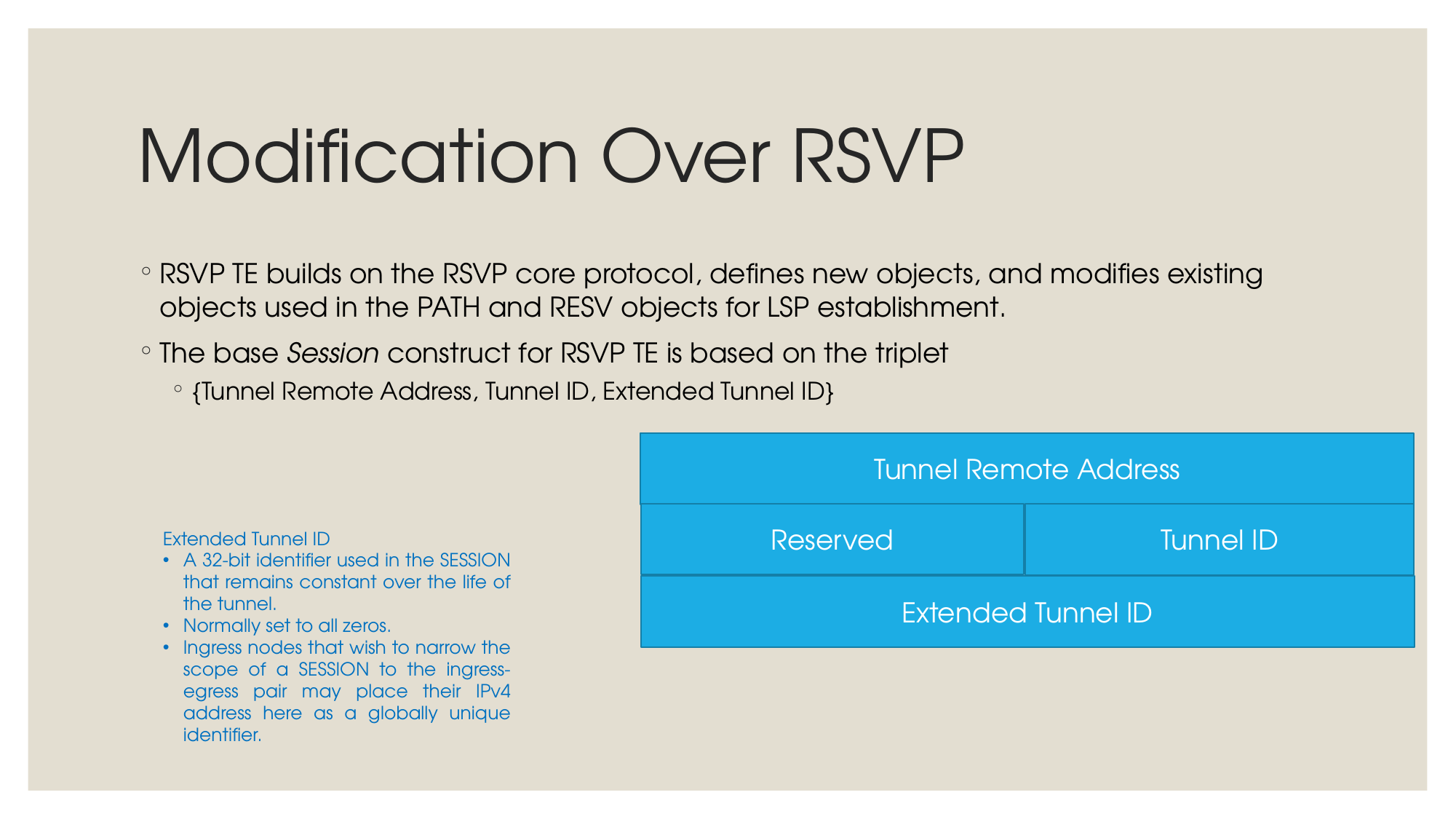

# Modification Over RSVP
RSVP TE builds on the RSVP core protocol, defines new objects, and modifies existing objects used in the PATH and RESV objects for LSP establishment.
The base Session construct for RSVP TE is based on the triplet
{Tunnel Remote Address, Tunnel ID, Extended Tunnel ID}

Tunnel Remote Address
Reserved
Tunnel ID
Extended Tunnel ID
Extended Tunnel ID
A 32-bit identifier used in the SESSION that remains constant over the life of the tunnel.
Normally set to all zeros.
Ingress nodes that wish to narrow the scope of a SESSION to the ingress-egress pair may place their IPv4 address here as a globally unique identifier.